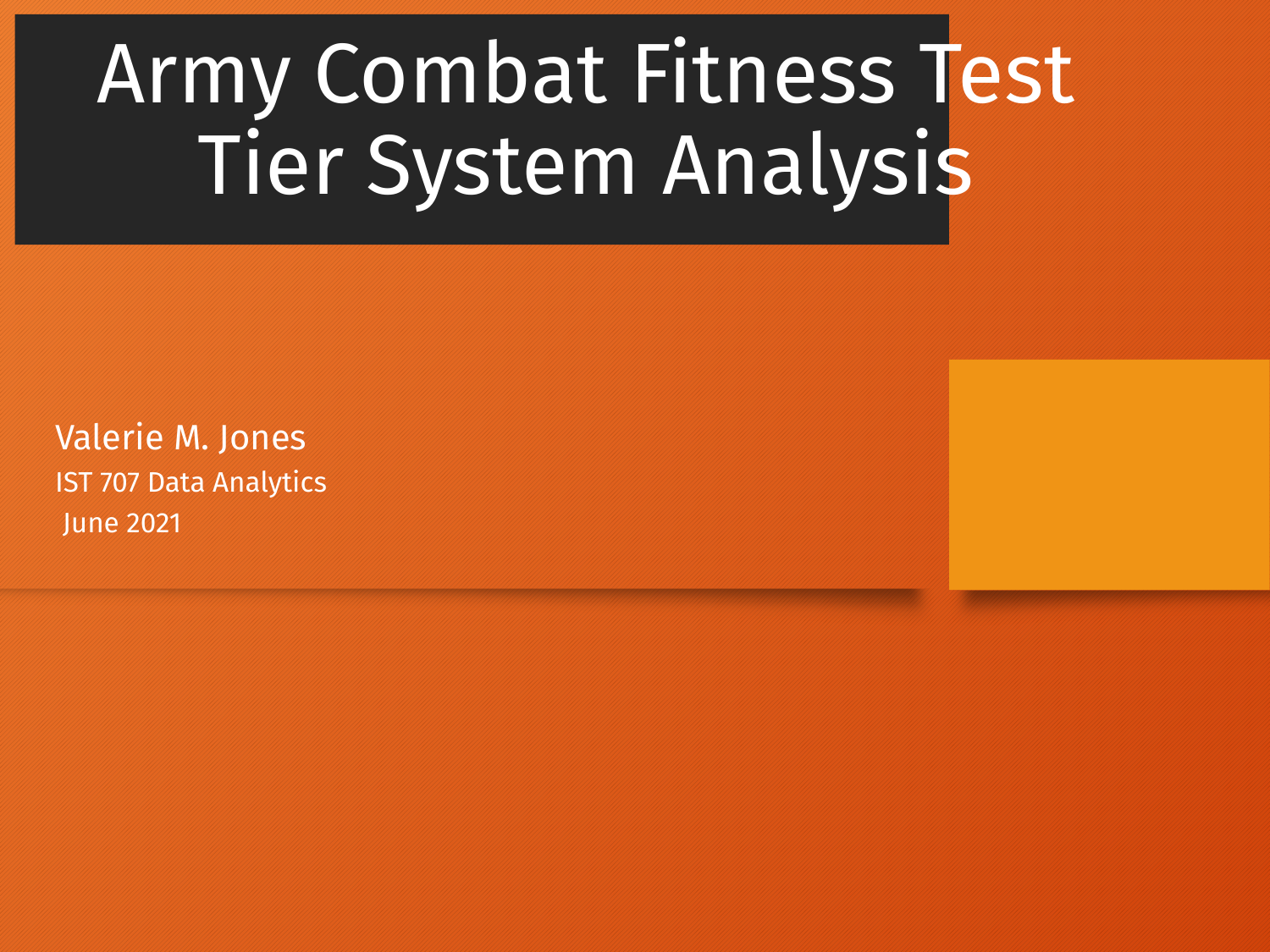

# Army Combat Fitness Test Tier System Analysis
Valerie M. Jones
IST 707 Data Analytics
 June 2021